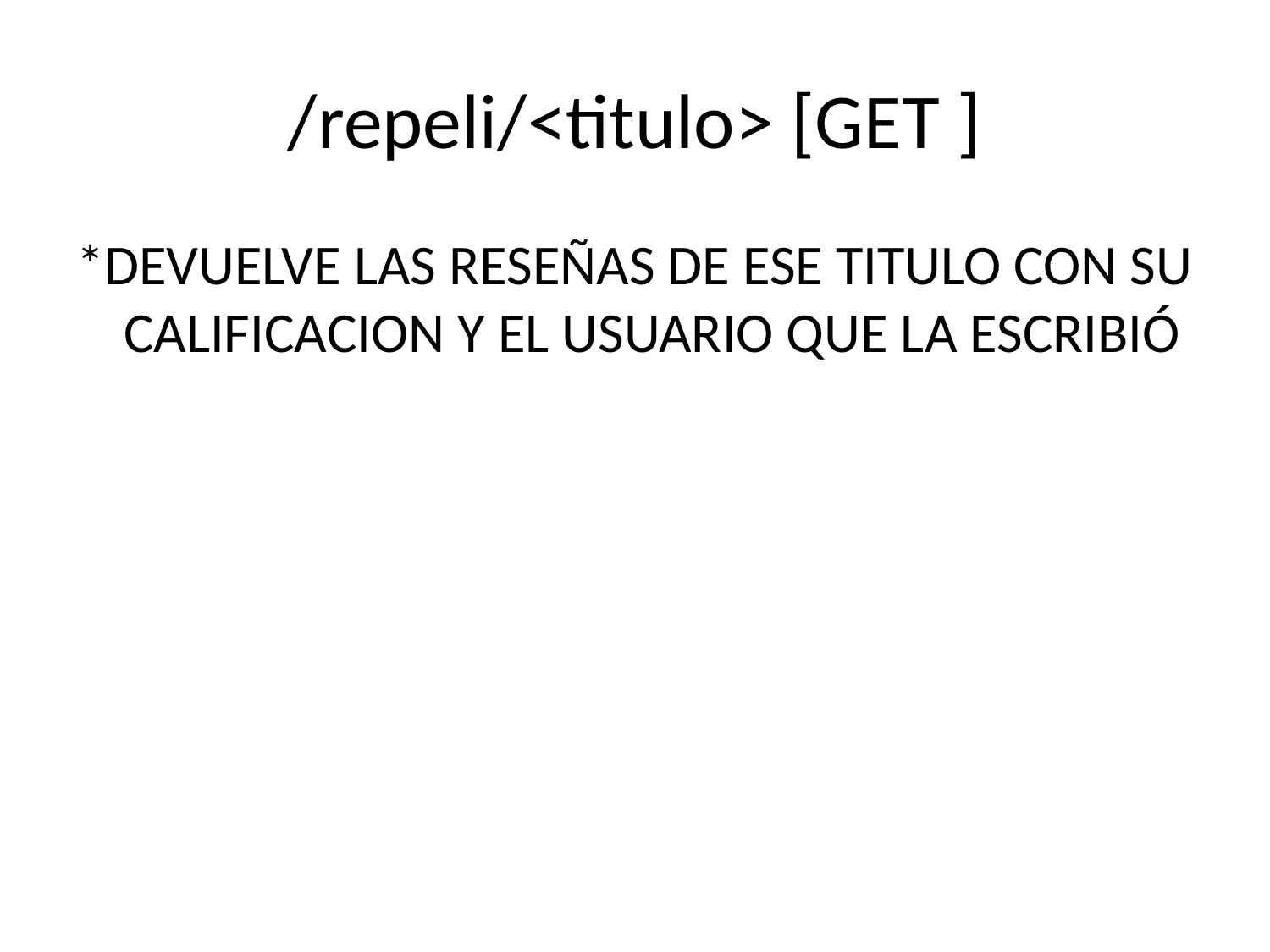

# /repeli/<titulo> [GET ]
*DEVUELVE LAS RESEÑAS DE ESE TITULO CON SU CALIFICACION Y EL USUARIO QUE LA ESCRIBIÓ